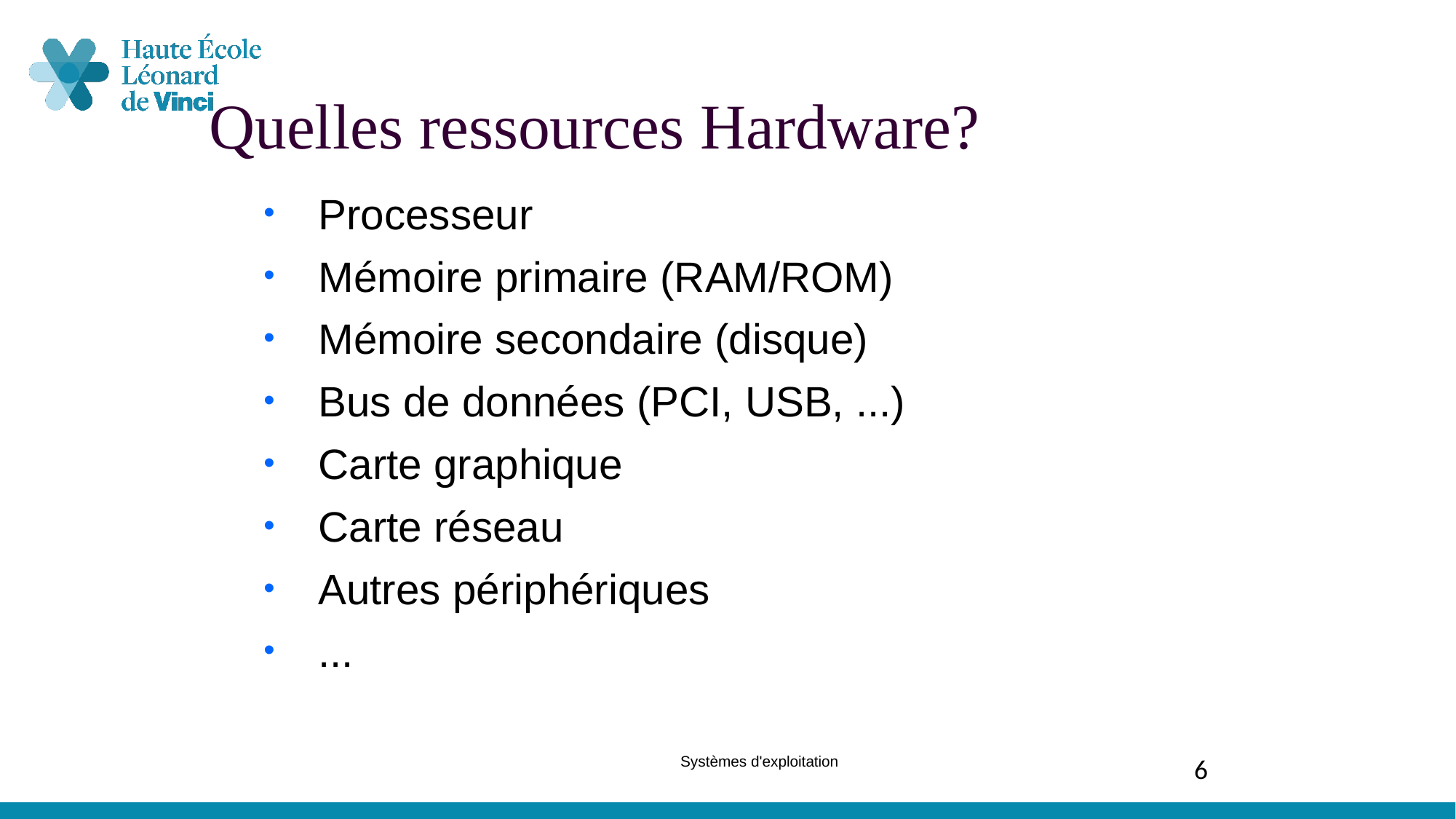

Quelles ressources Hardware?
Processeur
Mémoire primaire (RAM/ROM)
Mémoire secondaire (disque)
Bus de données (PCI, USB, ...)
Carte graphique
Carte réseau
Autres périphériques
...
Systèmes d'exploitation
6